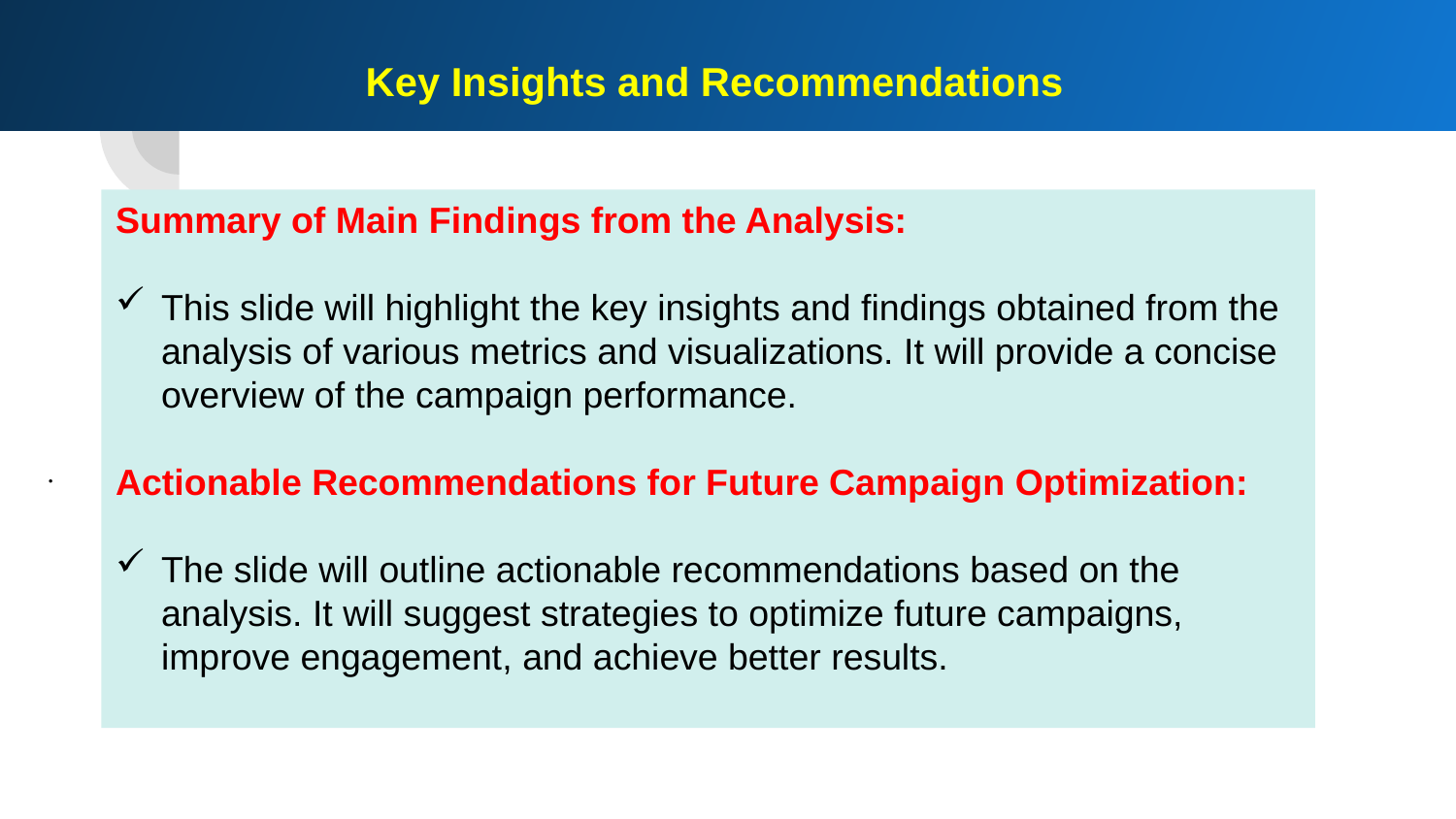

Key Insights and Recommendations

Summary of Main Findings from the Analysis:

This slide will highlight the key insights and findings obtained from the analysis of various metrics and visualizations. It will provide a concise overview of the campaign performance.

Actionable Recommendations for Future Campaign Optimization:

The slide will outline actionable recommendations based on the analysis. It will suggest strategies to optimize future campaigns, improve engagement, and achieve better results.

.